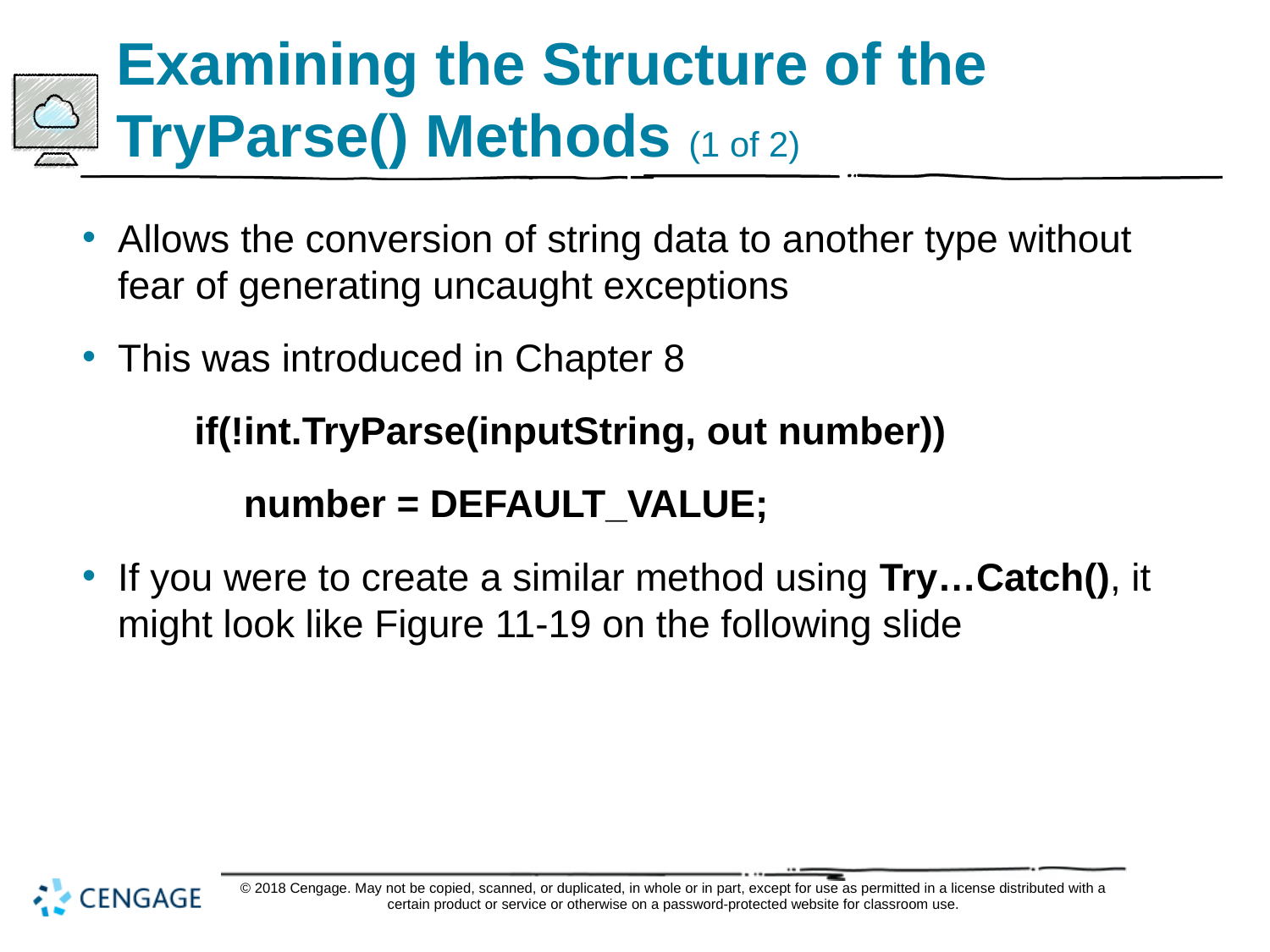

# Examining the Structure of the TryParse() Methods (1 of 2)
Allows the conversion of string data to another type without fear of generating uncaught exceptions
This was introduced in Chapter 8
if(!int.TryParse(inputString, out number))
number = DEFAULT_VALUE;
If you were to create a similar method using Try…Catch(), it might look like Figure 11-19 on the following slide
© 2018 Cengage. May not be copied, scanned, or duplicated, in whole or in part, except for use as permitted in a license distributed with a certain product or service or otherwise on a password-protected website for classroom use.